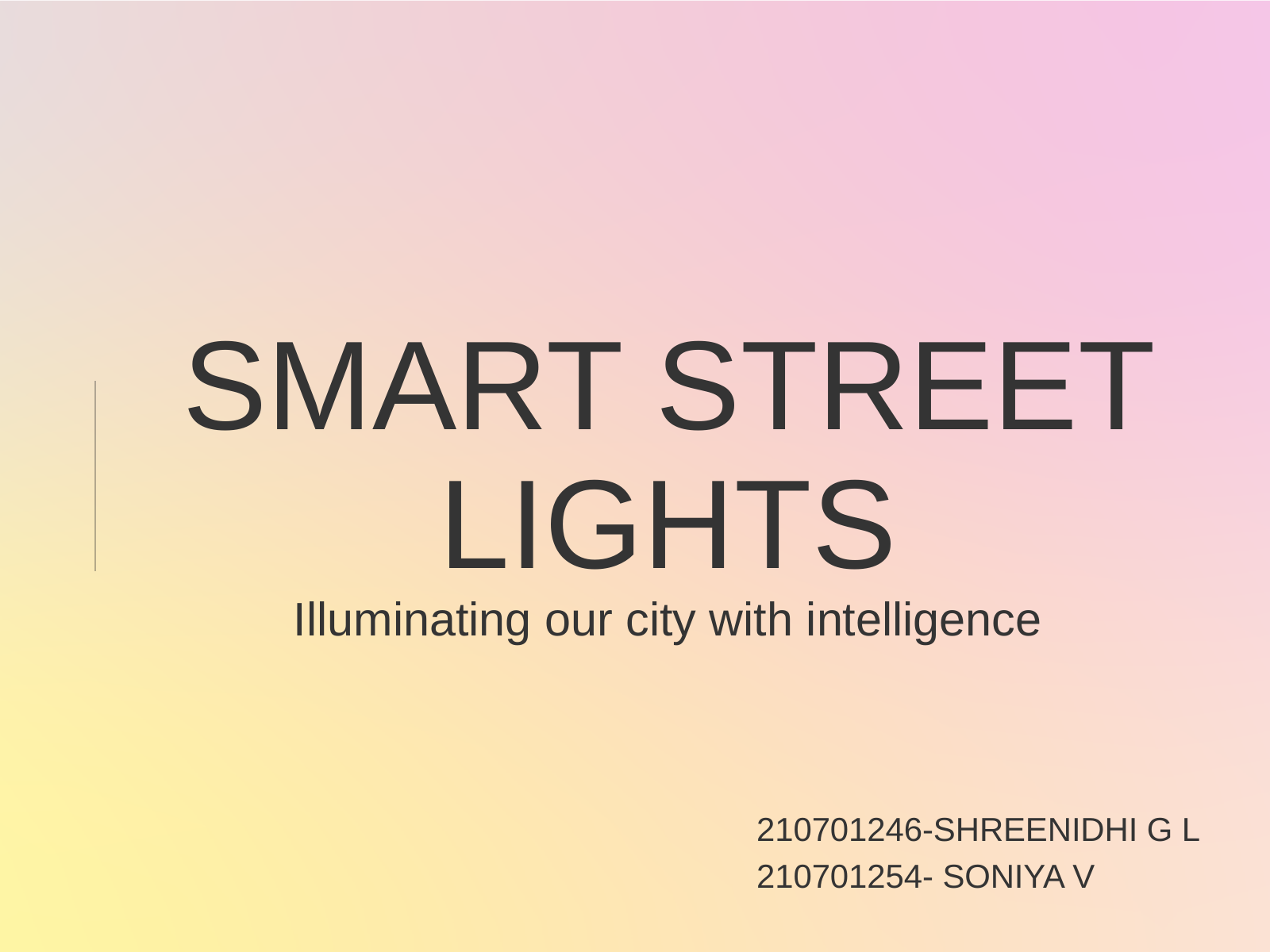

SMART STREET LIGHTS
Illuminating our city with intelligence

210701246-SHREENIDHI G L
210701254- SONIYA V